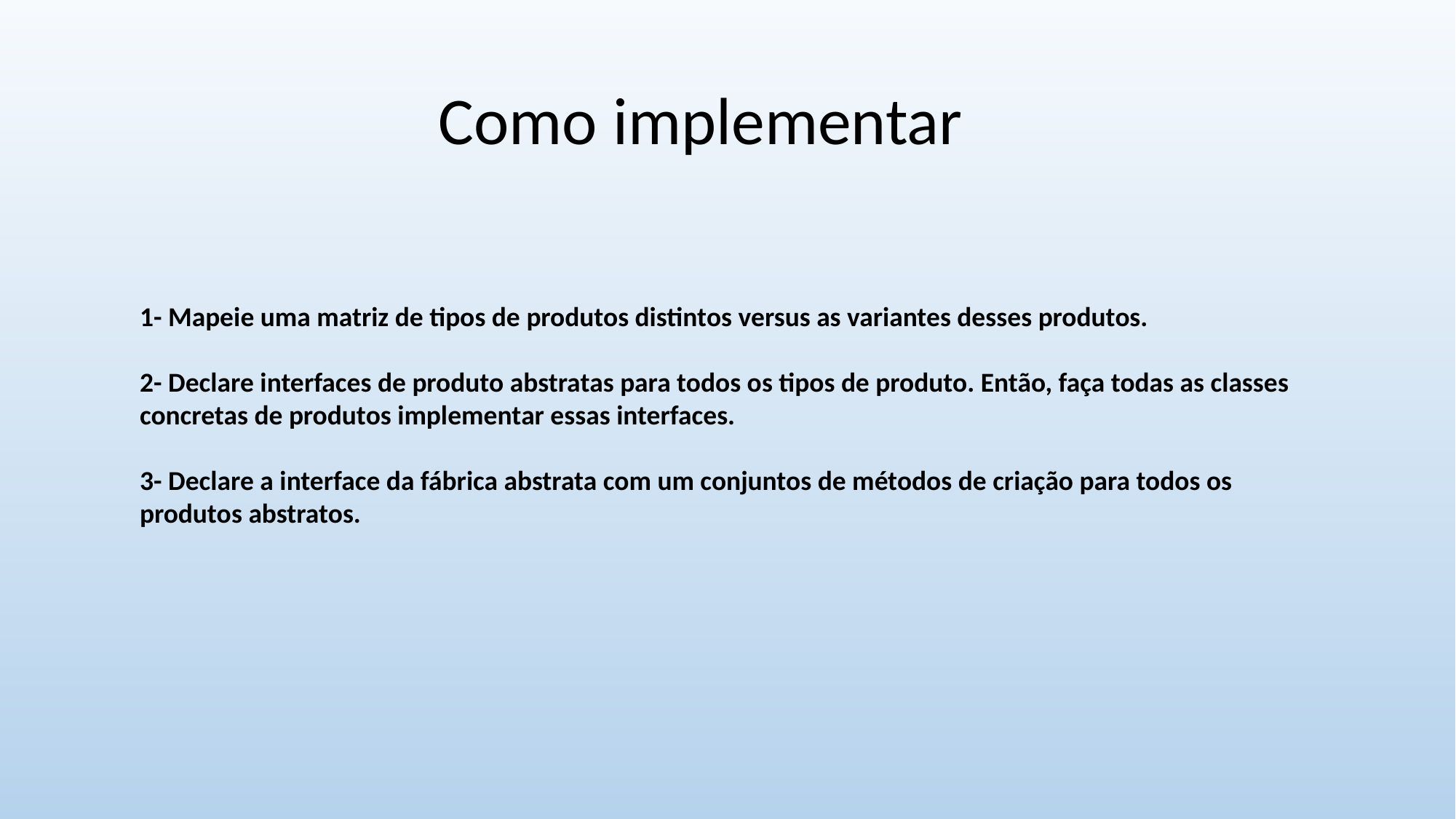

# Como implementar

1- Mapeie uma matriz de tipos de produtos distintos versus as variantes desses produtos.

2- Declare interfaces de produto abstratas para todos os tipos de produto. Então, faça todas as classes concretas de produtos implementar essas interfaces.

3- Declare a interface da fábrica abstrata com um conjuntos de métodos de criação para todos os produtos abstratos.